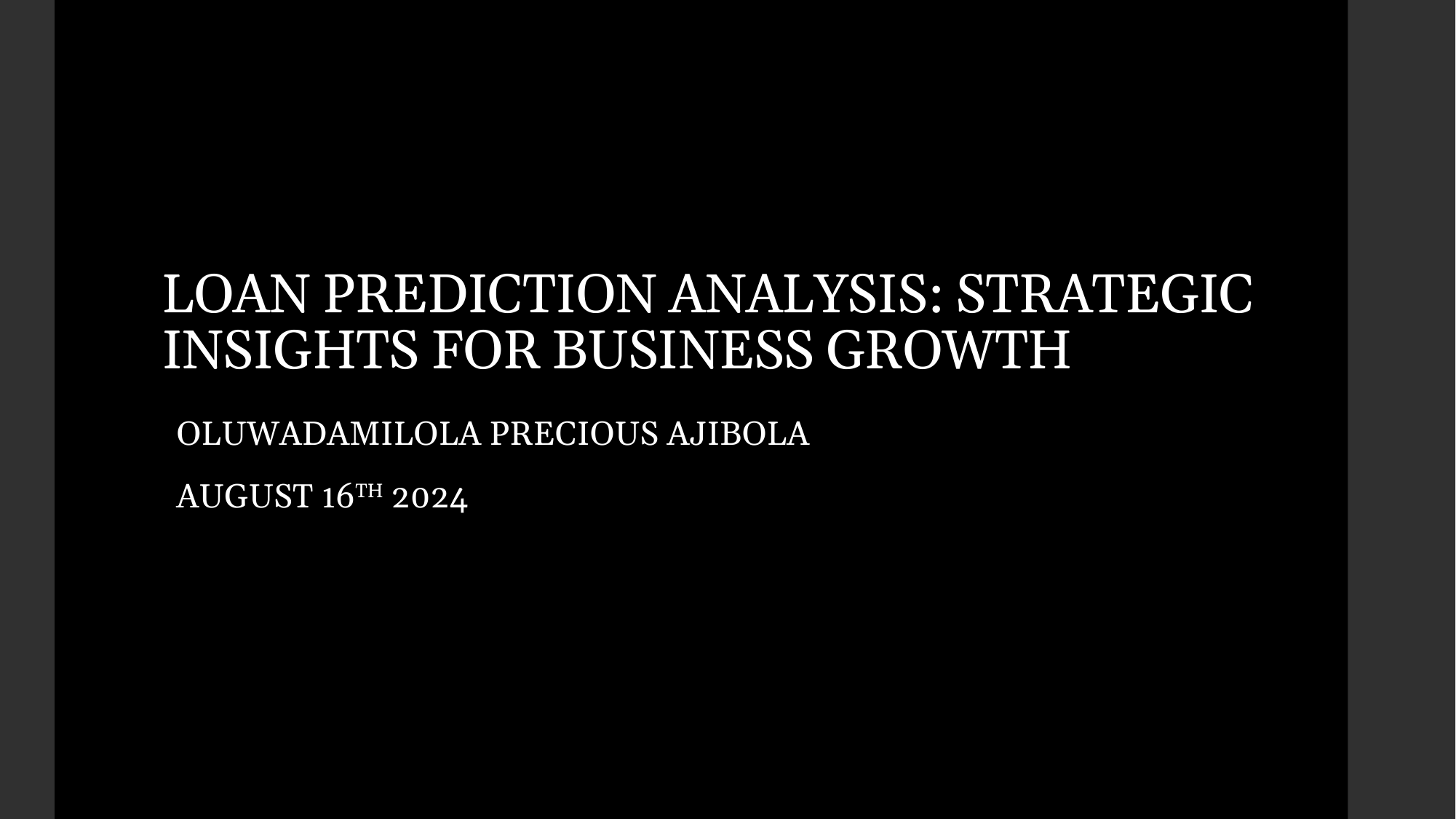

# LOAN PREDICTION ANALYSIS: STRATEGIC INSIGHTS FOR BUSINESS GROWTH
OLUWADAMILOLA PRECIOUS AJIBOLA
AUGUST 16TH 2024